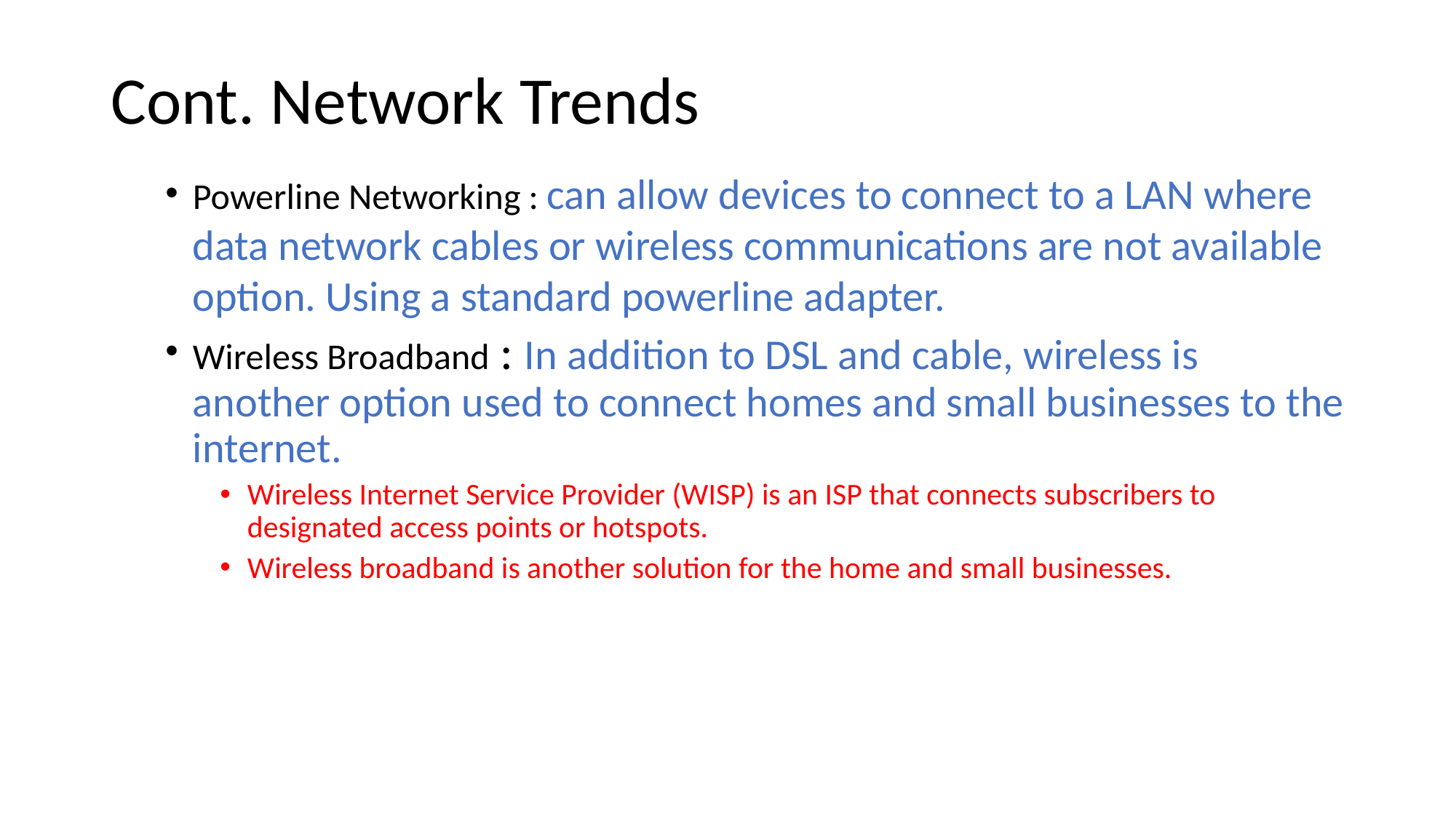

# Cont. Network Trends
Powerline Networking : can allow devices to connect to a LAN where data network cables or wireless communications are not available option. Using a standard powerline adapter.
Wireless Broadband : In addition to DSL and cable, wireless is another option used to connect homes and small businesses to the internet.
Wireless Internet Service Provider (WISP) is an ISP that connects subscribers to designated access points or hotspots.
Wireless broadband is another solution for the home and small businesses.